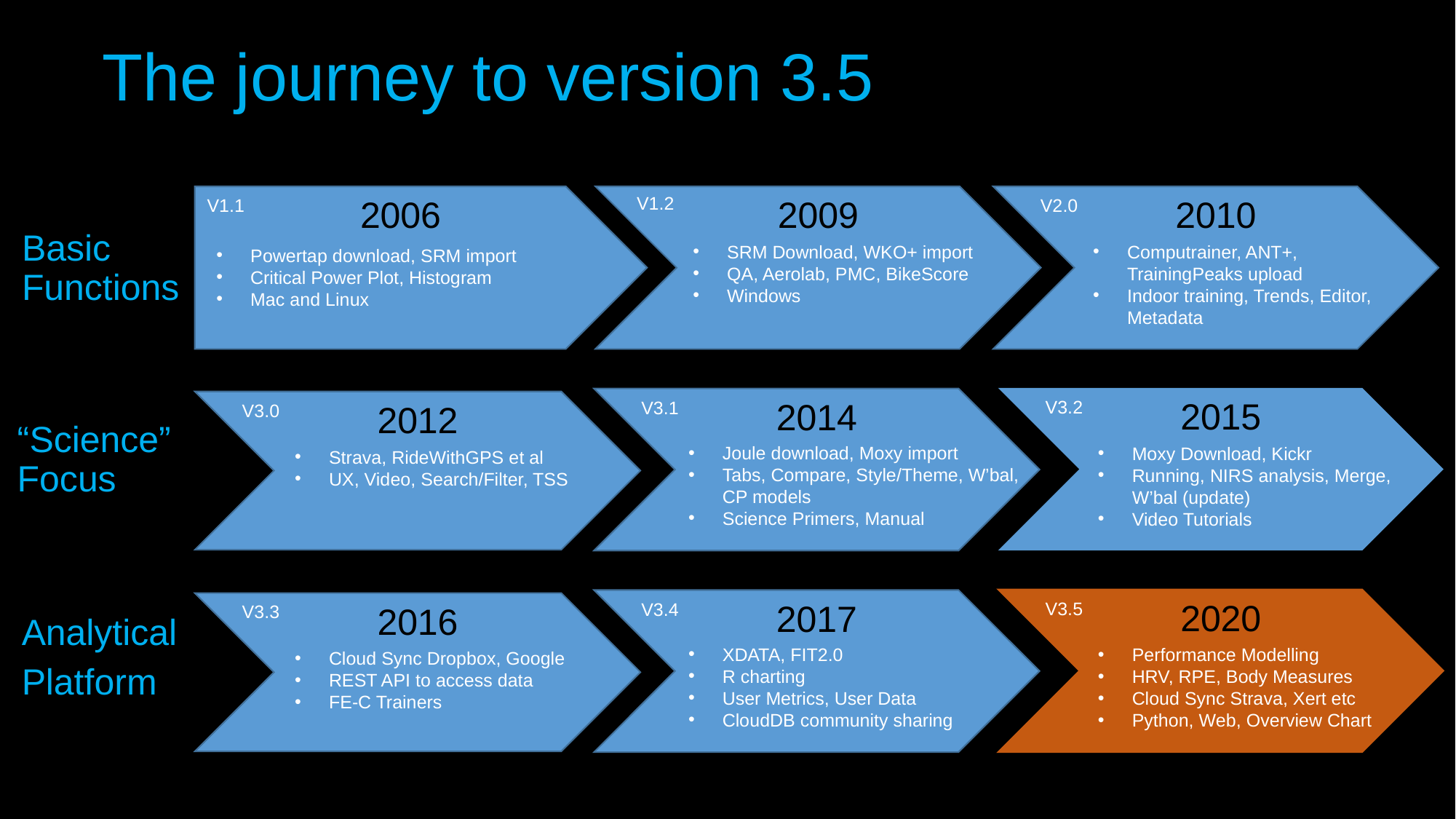

# The journey to version 3.5
2006
2009
V1.2
2010
V1.1
V2.0
SRM Download, WKO+ import
QA, Aerolab, PMC, BikeScore
Windows
Computrainer, ANT+, TrainingPeaks upload
Indoor training, Trends, Editor, Metadata
Powertap download, SRM import
Critical Power Plot, Histogram
Mac and Linux
2015
2014
V3.2
V3.1
2012
V3.0
Joule download, Moxy import
Tabs, Compare, Style/Theme, W’bal, CP models
Science Primers, Manual

Moxy Download, Kickr
Running, NIRS analysis, Merge,  W’bal (update)
Video Tutorials
Strava, RideWithGPS et al
UX, Video, Search/Filter, TSS

2020
2017
V3.5
V3.4
2016
V3.3
XDATA, FIT2.0
R charting
User Metrics, User Data
CloudDB community sharing
Performance Modelling
HRV, RPE, Body Measures
Cloud Sync Strava, Xert etc
Python, Web, Overview Chart
Cloud Sync Dropbox, Google
REST API to access data
FE-C Trainers

Basic Functions
“Science” Focus
Analytical
Platform